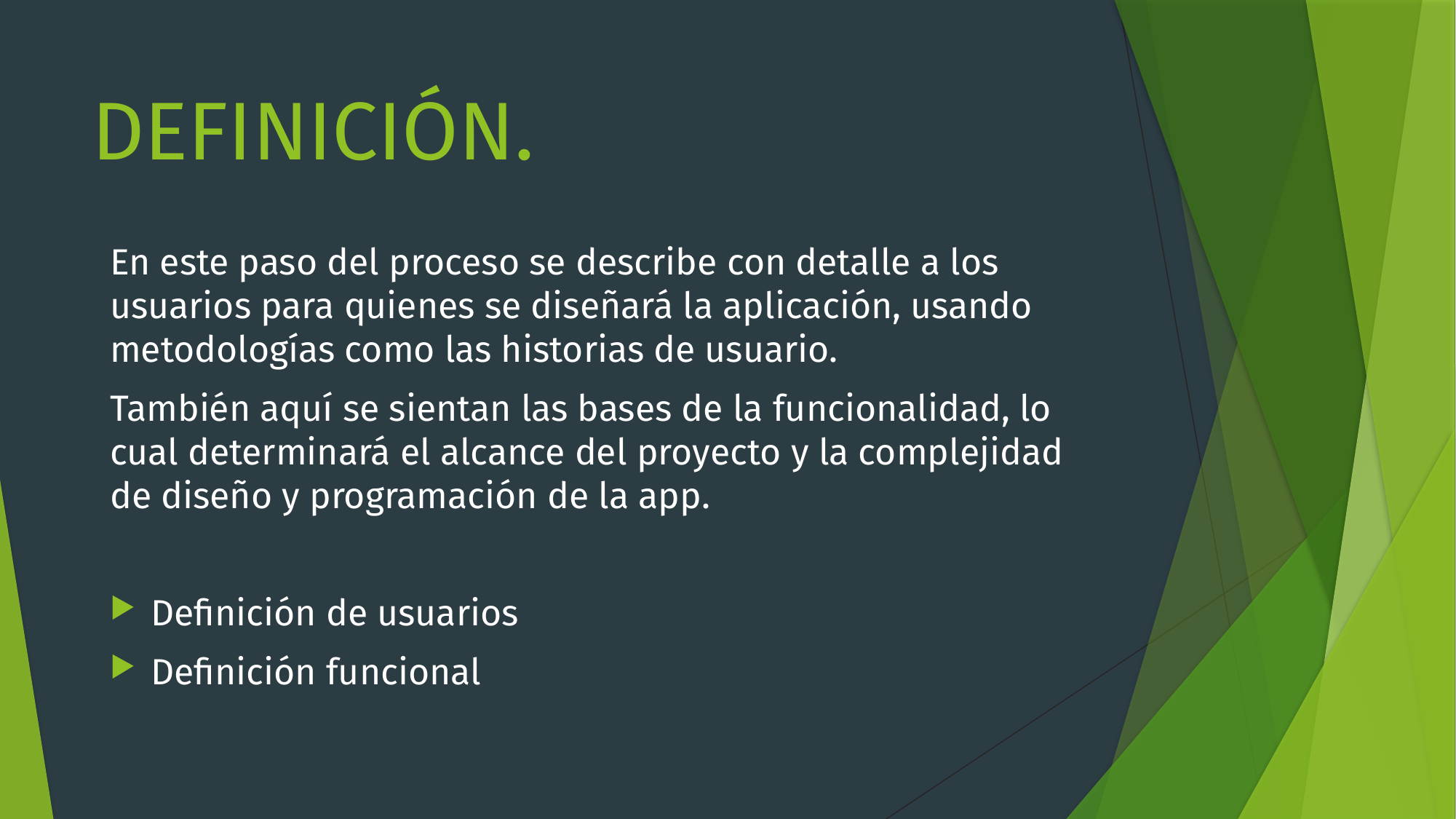

# DEFINICIÓN.
En este paso del proceso se describe con detalle a los usuarios para quienes se diseñará la aplicación, usando metodologías como las historias de usuario.
También aquí se sientan las bases de la funcionalidad, lo cual determinará el alcance del proyecto y la complejidad de diseño y programación de la app.

Definición de usuarios
Definición funcional